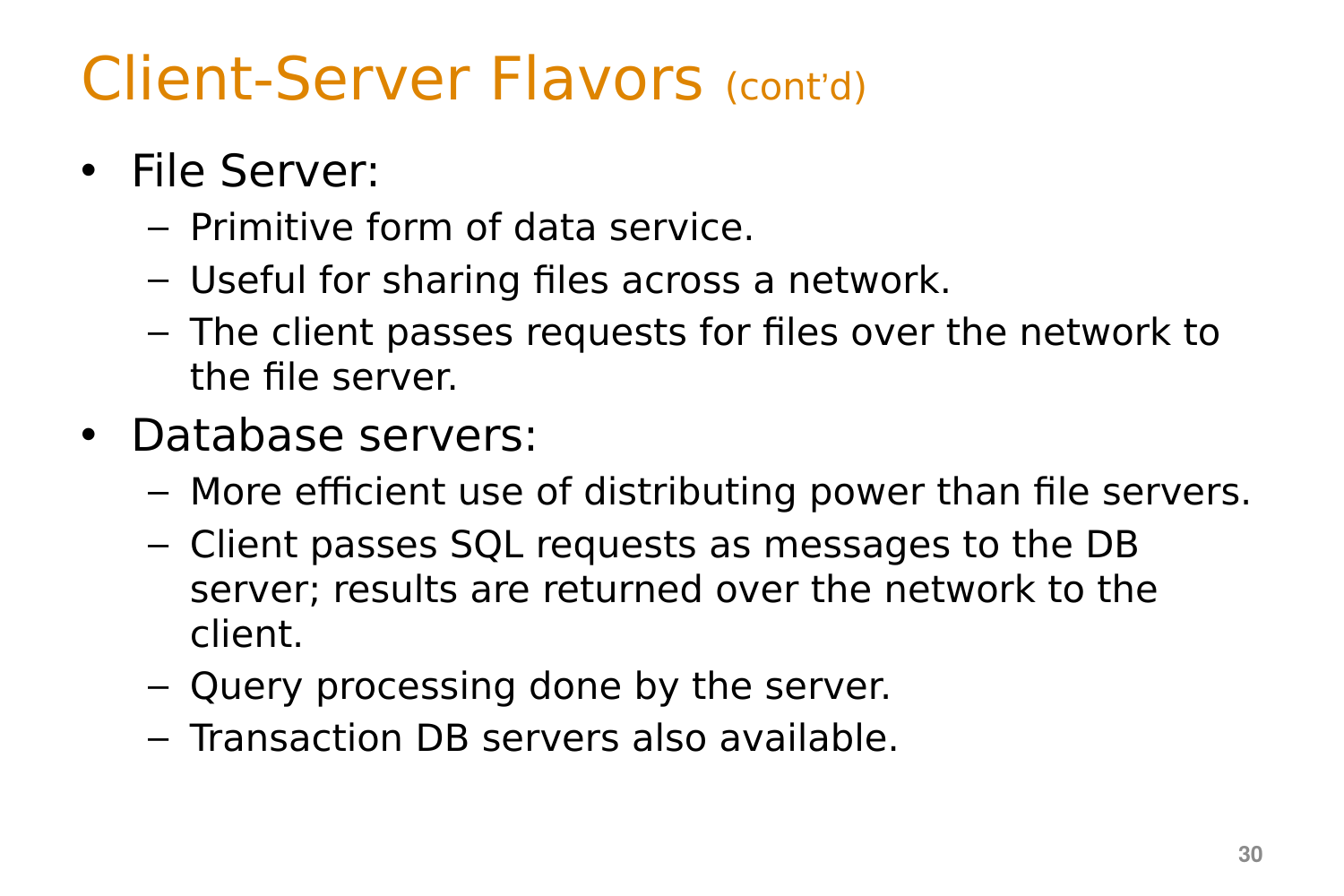

# Client-Server Flavors (cont’d)
File Server:
Primitive form of data service.
Useful for sharing files across a network.
The client passes requests for files over the network to the file server.
Database servers:
More efficient use of distributing power than file servers.
Client passes SQL requests as messages to the DB server; results are returned over the network to the client.
Query processing done by the server.
Transaction DB servers also available.
30